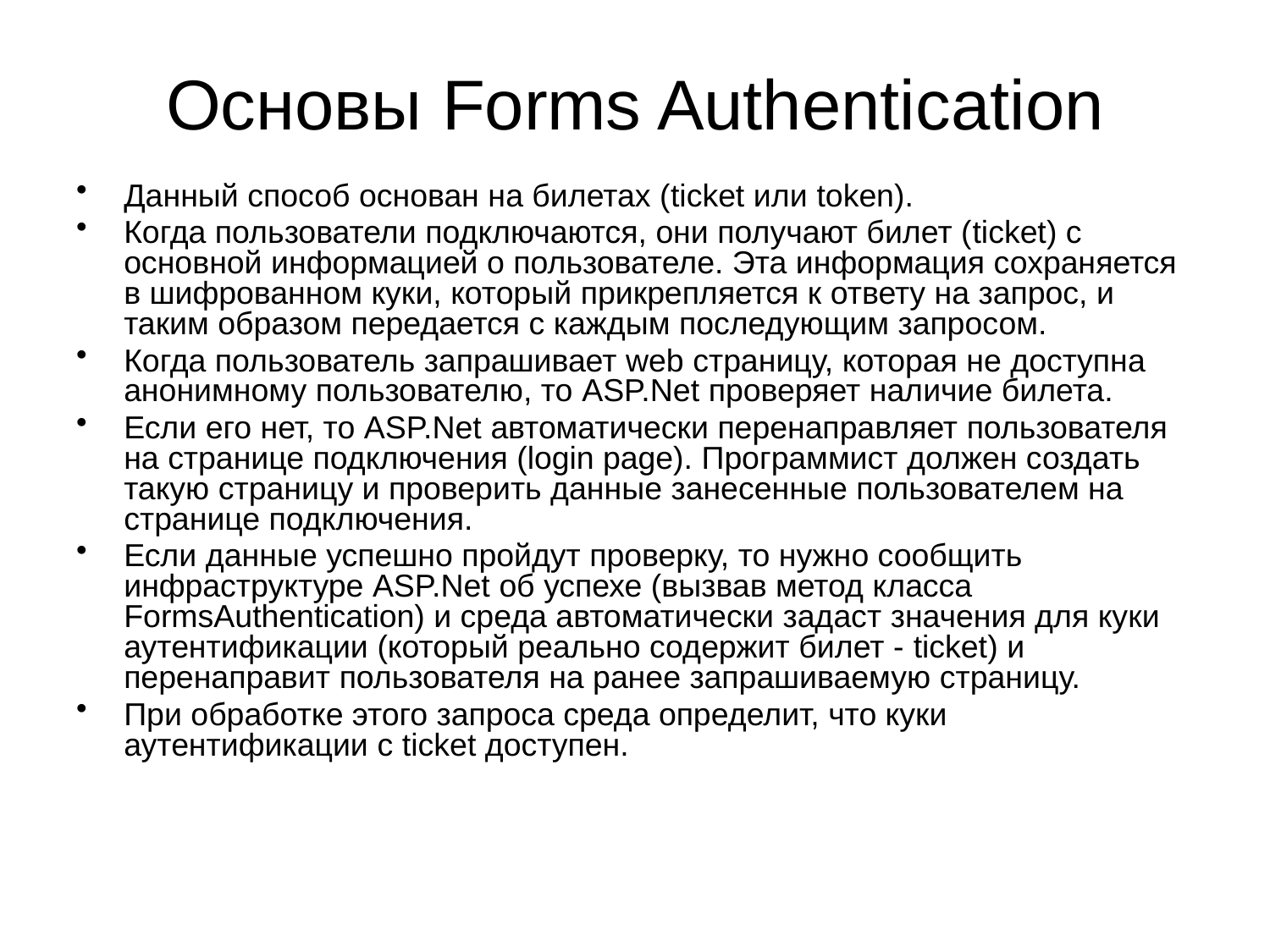

# Основы Forms Authentication
Данный способ основан на билетах (ticket или token).
Когда пользователи подключаются, они получают билет (ticket) с основной информацией о пользователе. Эта информация сохраняется в шифрованном куки, который прикрепляется к ответу на запрос, и таким образом передается с каждым последующим запросом.
Когда пользователь запрашивает web страницу, которая не доступна анонимному пользователю, то ASP.Net проверяет наличие билета.
Если его нет, то ASP.Net автоматически перенаправляет пользователя на странице подключения (login page). Программист должен создать такую страницу и проверить данные занесенные пользователем на странице подключения.
Если данные успешно пройдут проверку, то нужно сообщить инфраструктуре ASP.Net об успехе (вызвав метод класса FormsAuthentication) и среда автоматически задаст значения для куки аутентификации (который реально содержит билет - ticket) и перенаправит пользователя на ранее запрашиваемую страницу.
При обработке этого запроса среда определит, что куки аутентификации с ticket доступен.